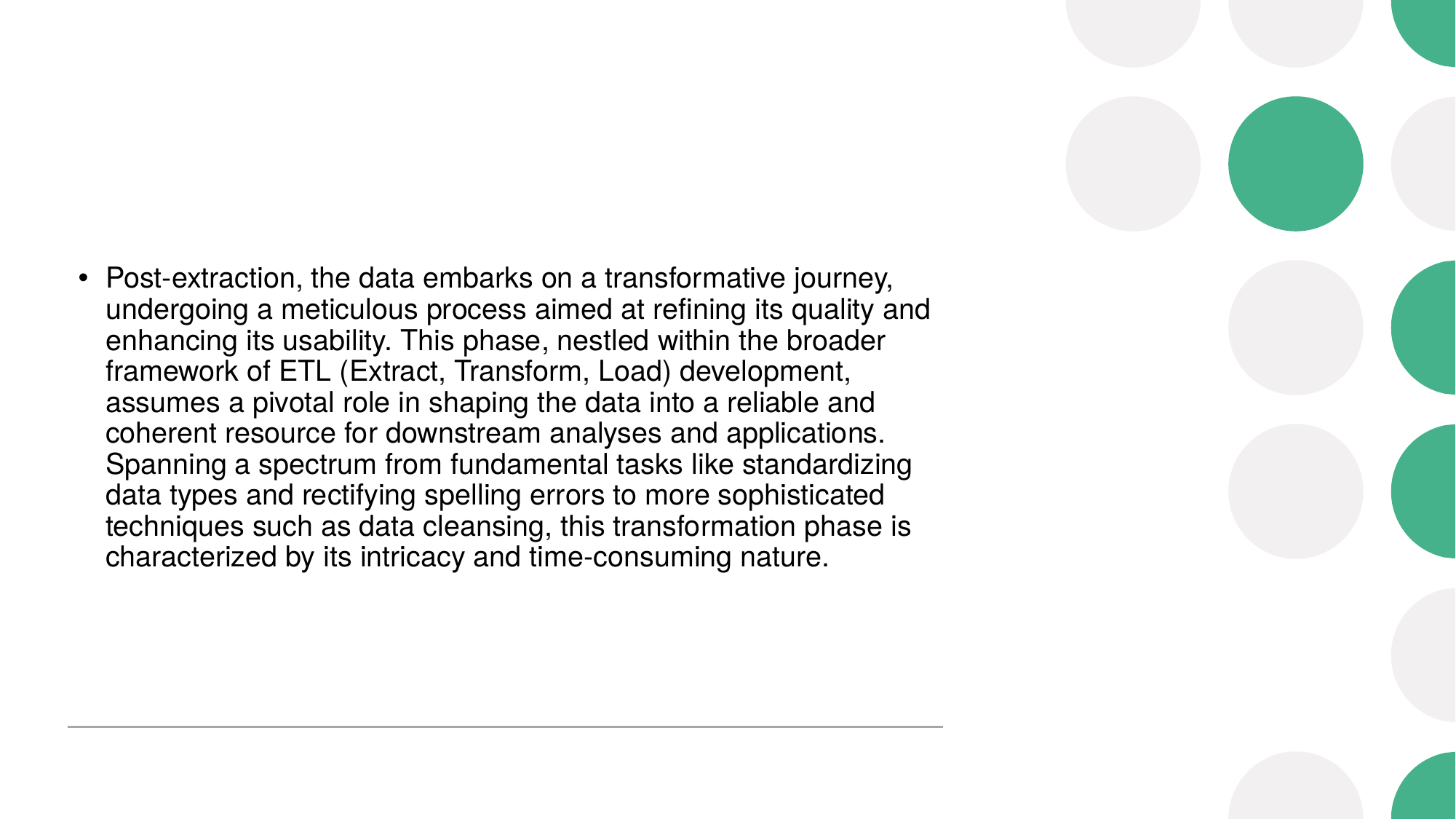

Post-extraction, the data embarks on a transformative journey, undergoing a meticulous process aimed at refining its quality and enhancing its usability. This phase, nestled within the broader framework of ETL (Extract, Transform, Load) development, assumes a pivotal role in shaping the data into a reliable and coherent resource for downstream analyses and applications. Spanning a spectrum from fundamental tasks like standardizing data types and rectifying spelling errors to more sophisticated techniques such as data cleansing, this transformation phase is characterized by its intricacy and time-consuming nature.